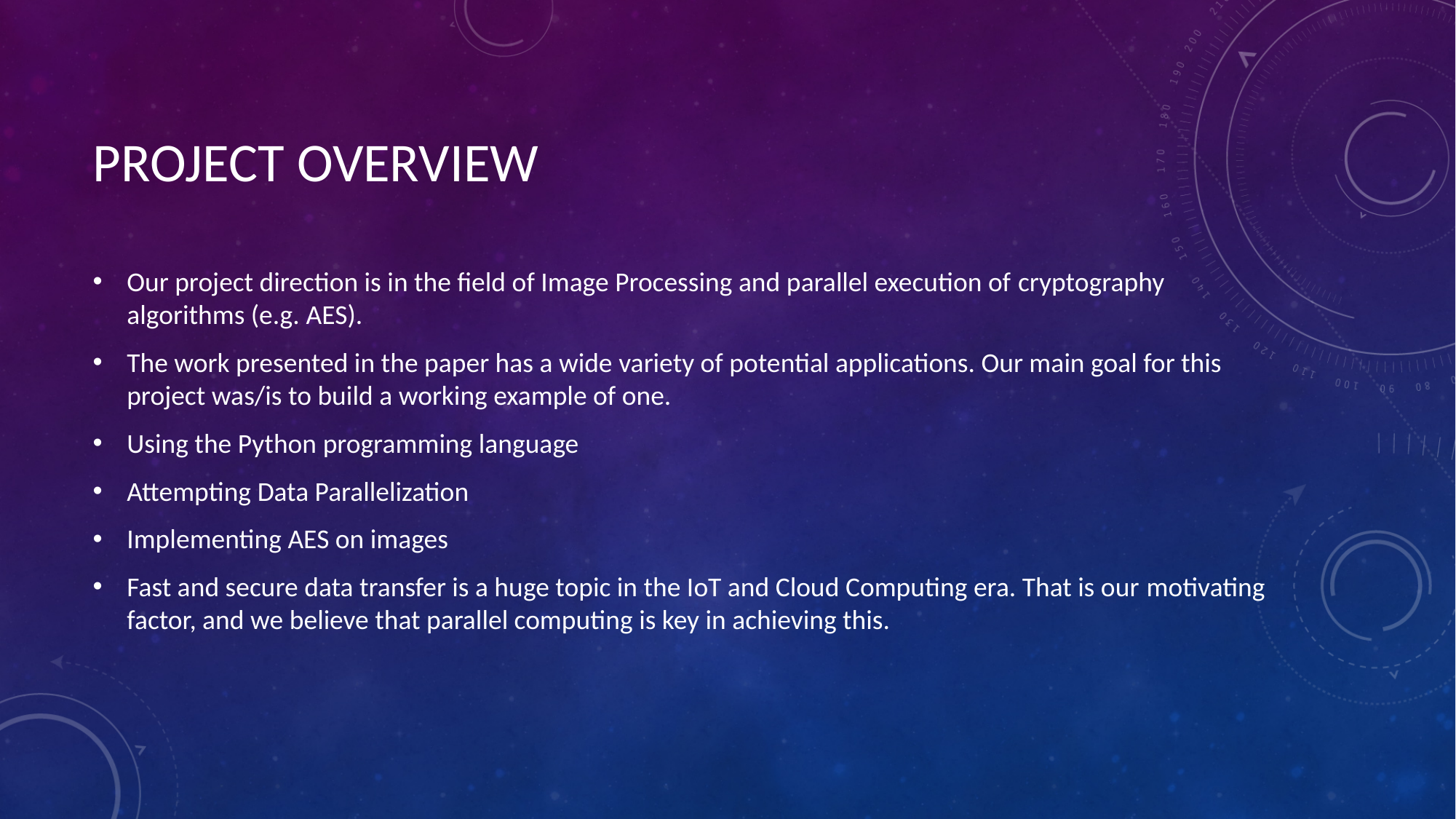

# Project overview
Our project direction is in the field of Image Processing and parallel execution of cryptography algorithms (e.g. AES).
The work presented in the paper has a wide variety of potential applications. Our main goal for this project was/is to build a working example of one.
Using the Python programming language
Attempting Data Parallelization
Implementing AES on images
Fast and secure data transfer is a huge topic in the IoT and Cloud Computing era. That is our motivating factor, and we believe that parallel computing is key in achieving this.